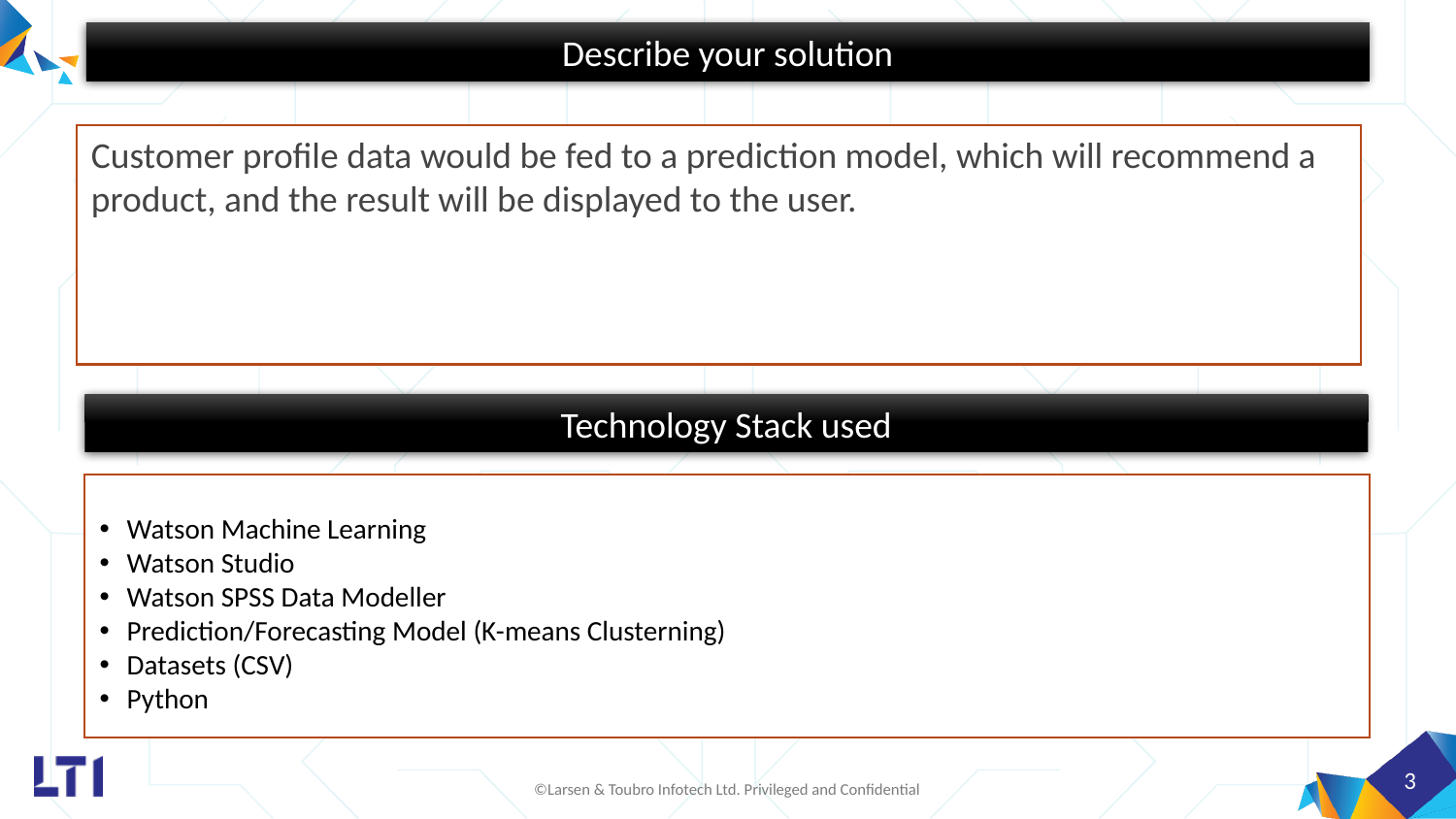

Describe your solution
Customer profile data would be fed to a prediction model, which will recommend a product, and the result will be displayed to the user.
Technology Stack used

Watson Machine Learning
Watson Studio
Watson SPSS Data Modeller
Prediction/Forecasting Model (K-means Clusterning)
Datasets (CSV)
Python